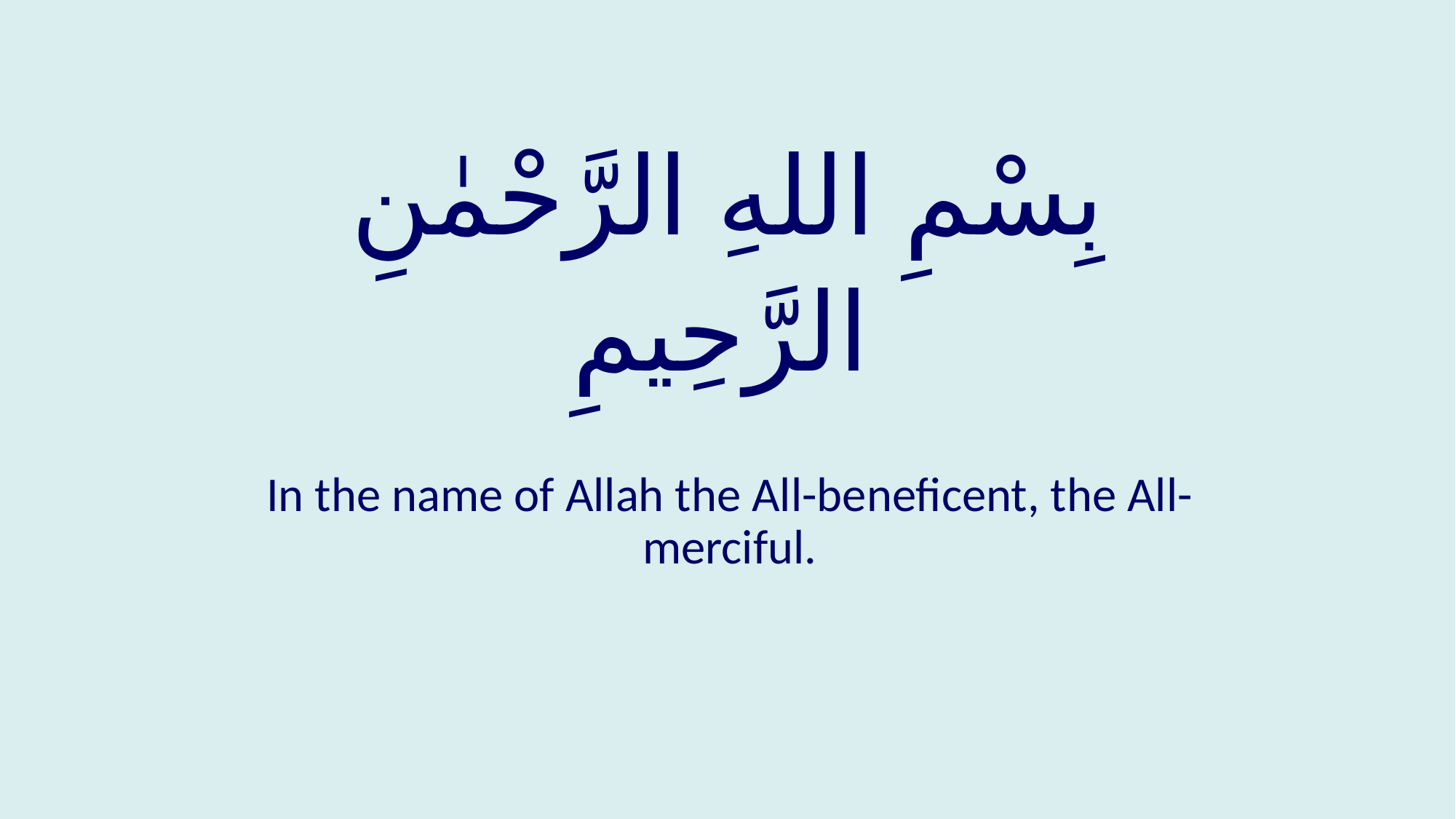

# بِسْمِ اللهِ الرَّحْمٰنِ الرَّحِيمِ
In the name of Allah the All-beneficent, the All-merciful.